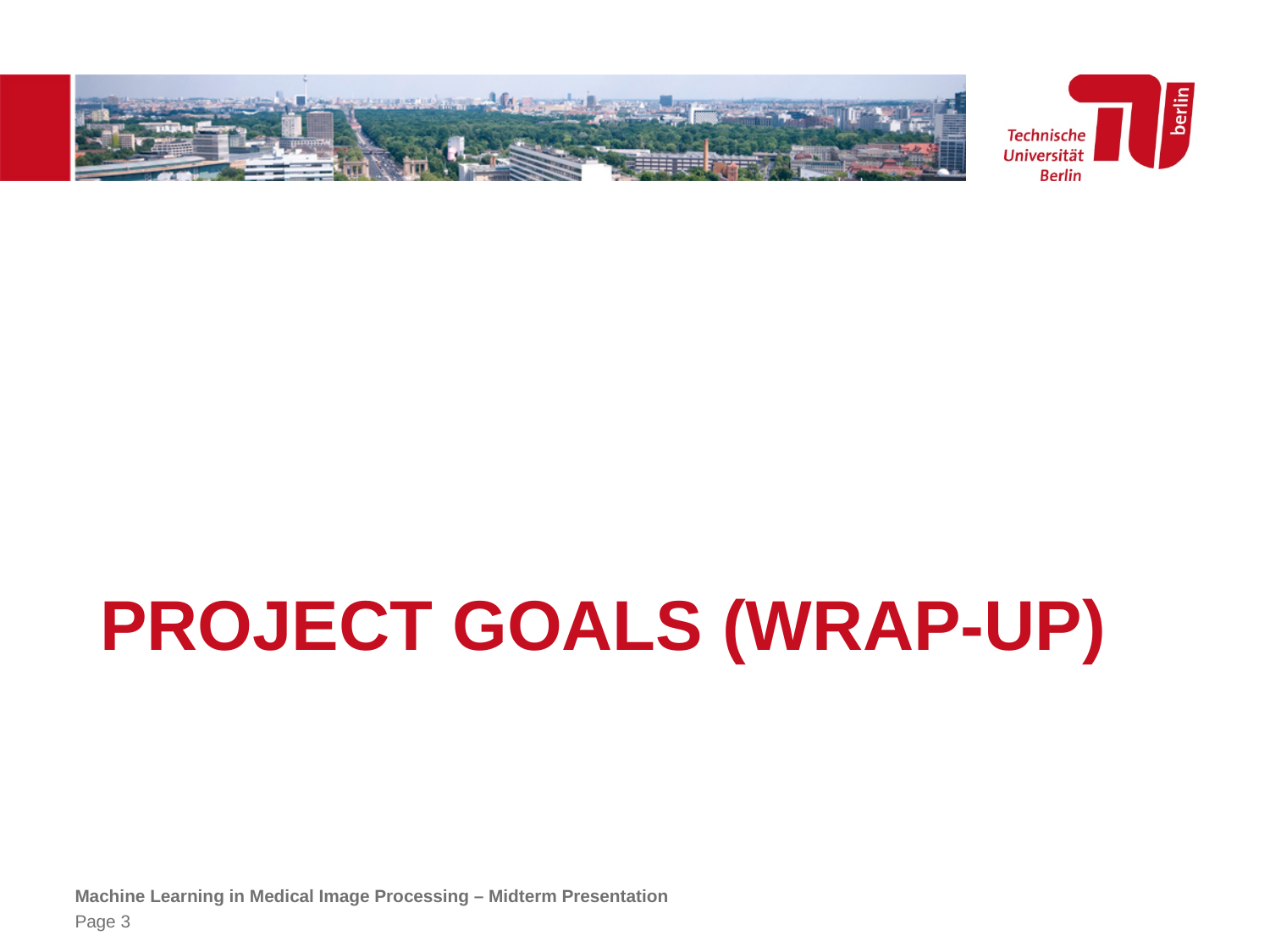

# Project Goals (Wrap-up)

Machine Learning in Medical Image Processing – Midterm Presentation
Page 3